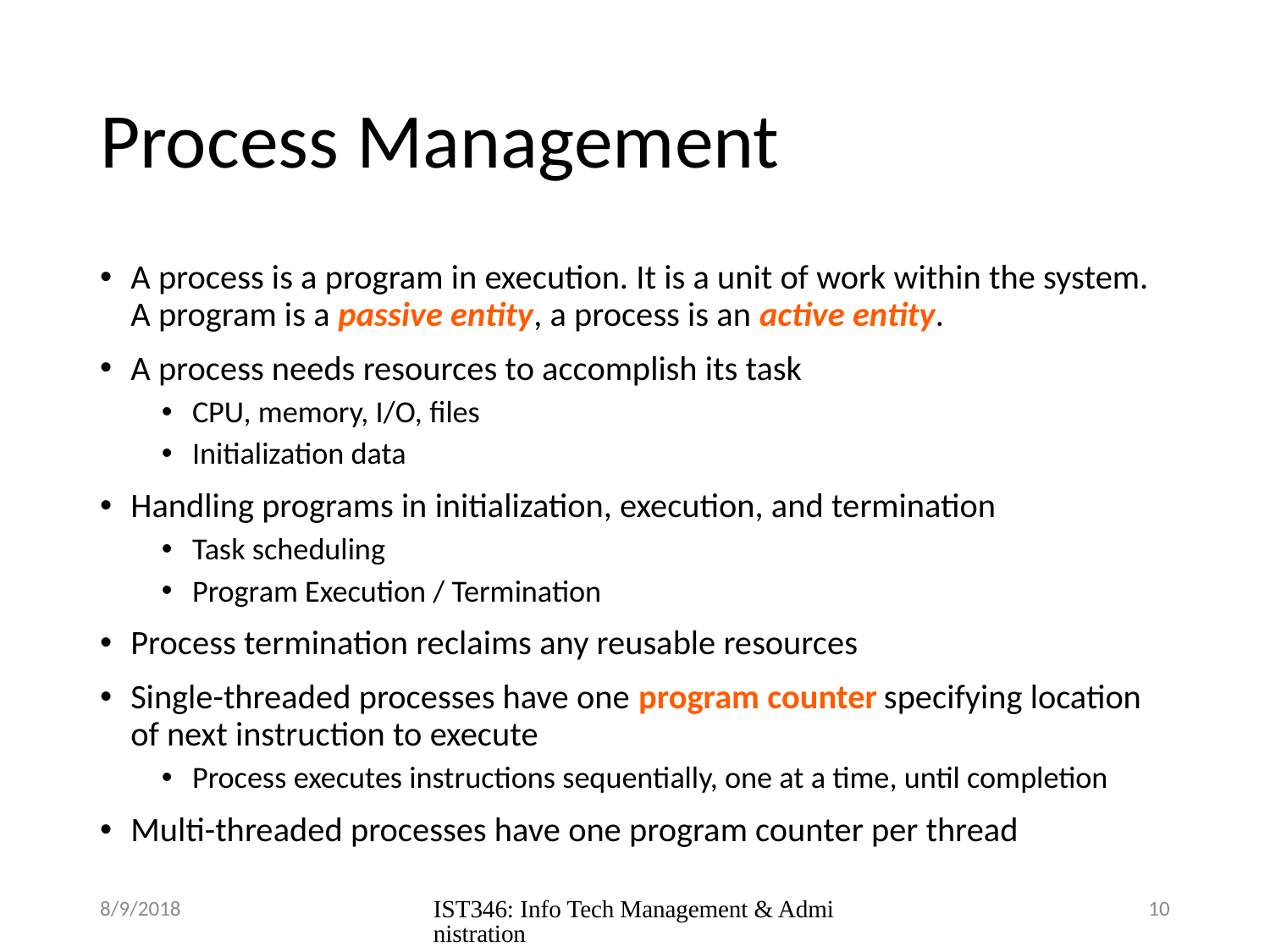

# Process Management
A process is a program in execution. It is a unit of work within the system. A program is a passive entity, a process is an active entity.
A process needs resources to accomplish its task
CPU, memory, I/O, files
Initialization data
Handling programs in initialization, execution, and termination
Task scheduling
Program Execution / Termination
Process termination reclaims any reusable resources
Single-threaded processes have one program counter specifying location of next instruction to execute
Process executes instructions sequentially, one at a time, until completion
Multi-threaded processes have one program counter per thread
8/9/2018
IST346: Info Tech Management & Administration
10